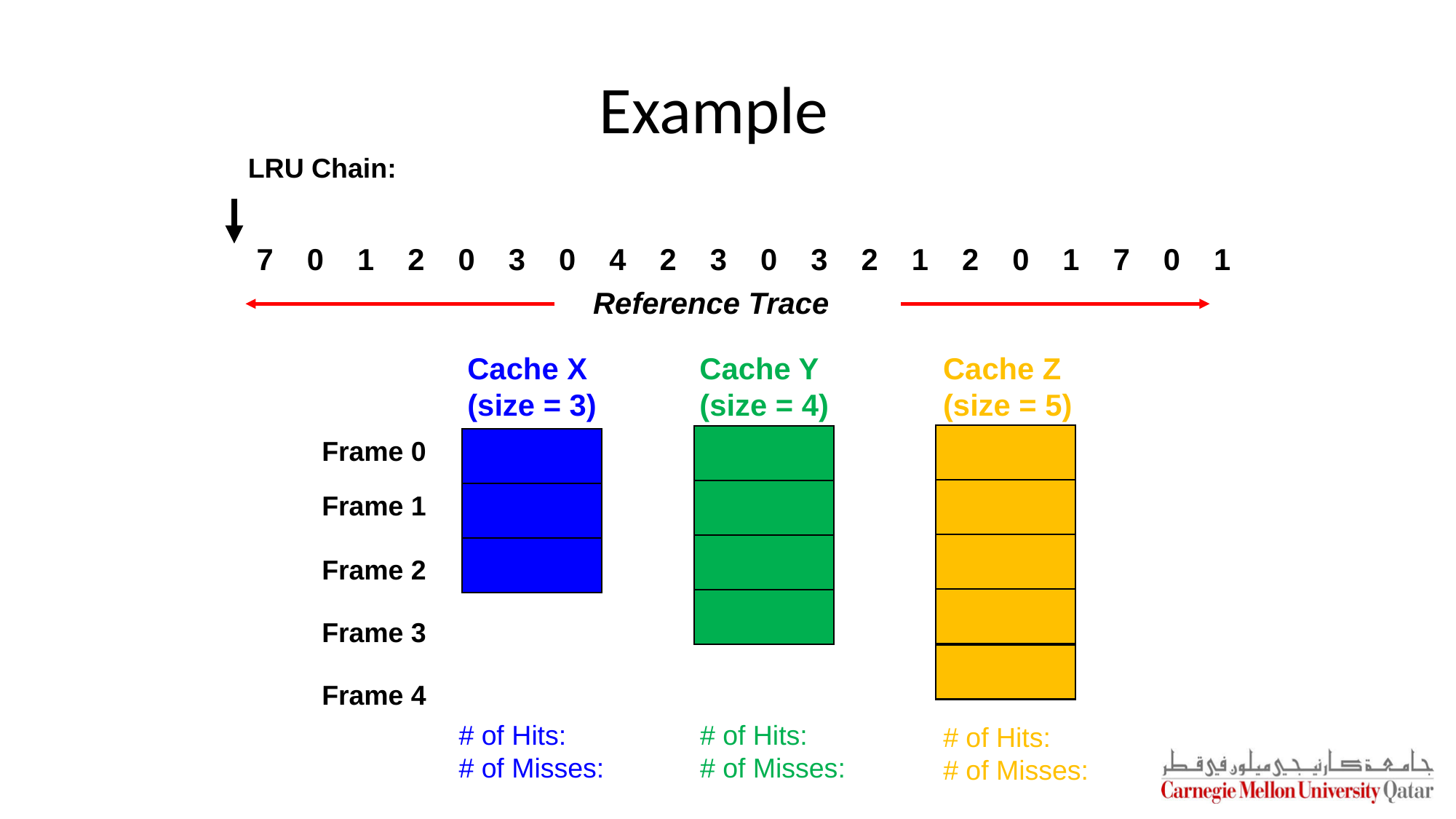

# Example
LRU Chain:
7    0    1    2    0    3    0    4    2    3    0    3    2    1    2    0    1    7    0    1
Reference Trace
Cache X
(size = 3)
Cache Y
(size = 4)
Cache Z
(size = 5)

Frame 0

Frame 1

Frame 2

Frame 3

Frame 4
# of Hits:
# of Misses:
# of Hits:
# of Misses:
# of Hits:
# of Misses: